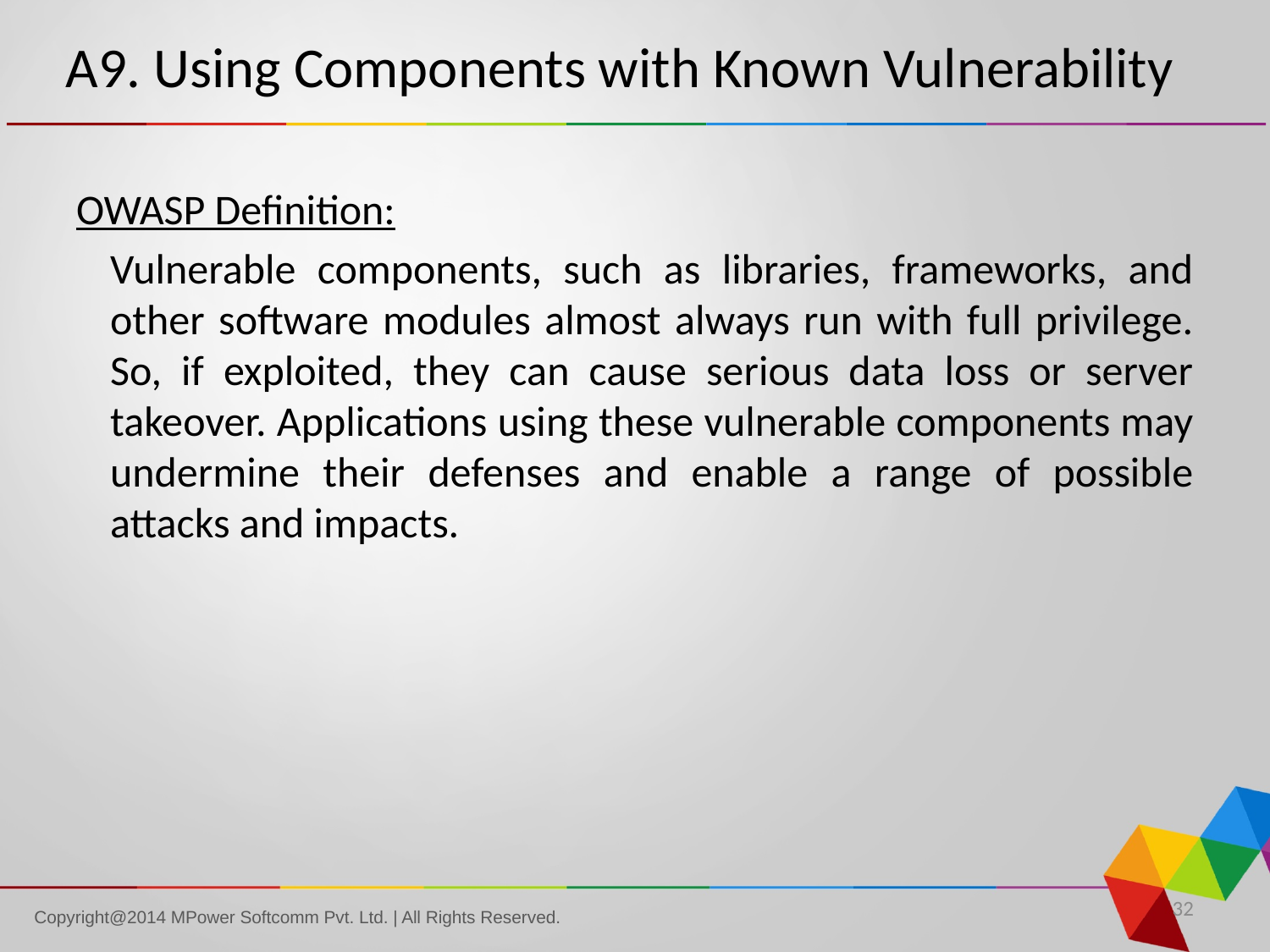

# A9. Using Components with Known Vulnerability
OWASP Definition:
	Vulnerable components, such as libraries, frameworks, and other software modules almost always run with full privilege. So, if exploited, they can cause serious data loss or server takeover. Applications using these vulnerable components may undermine their defenses and enable a range of possible attacks and impacts.

32